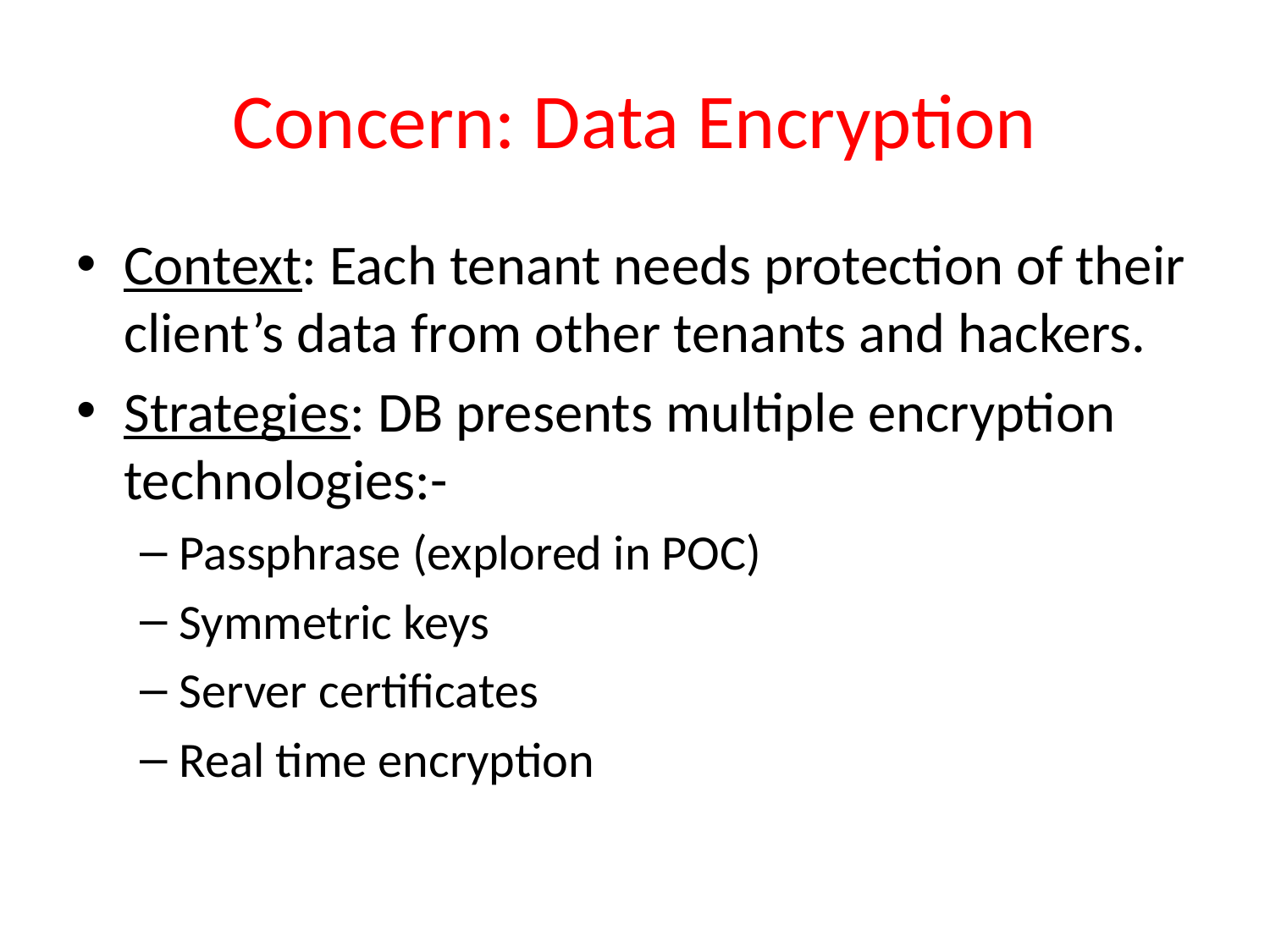

# Concern: Data Encryption
Context: Each tenant needs protection of their client’s data from other tenants and hackers.
Strategies: DB presents multiple encryption technologies:-
Passphrase (explored in POC)
Symmetric keys
Server certificates
Real time encryption